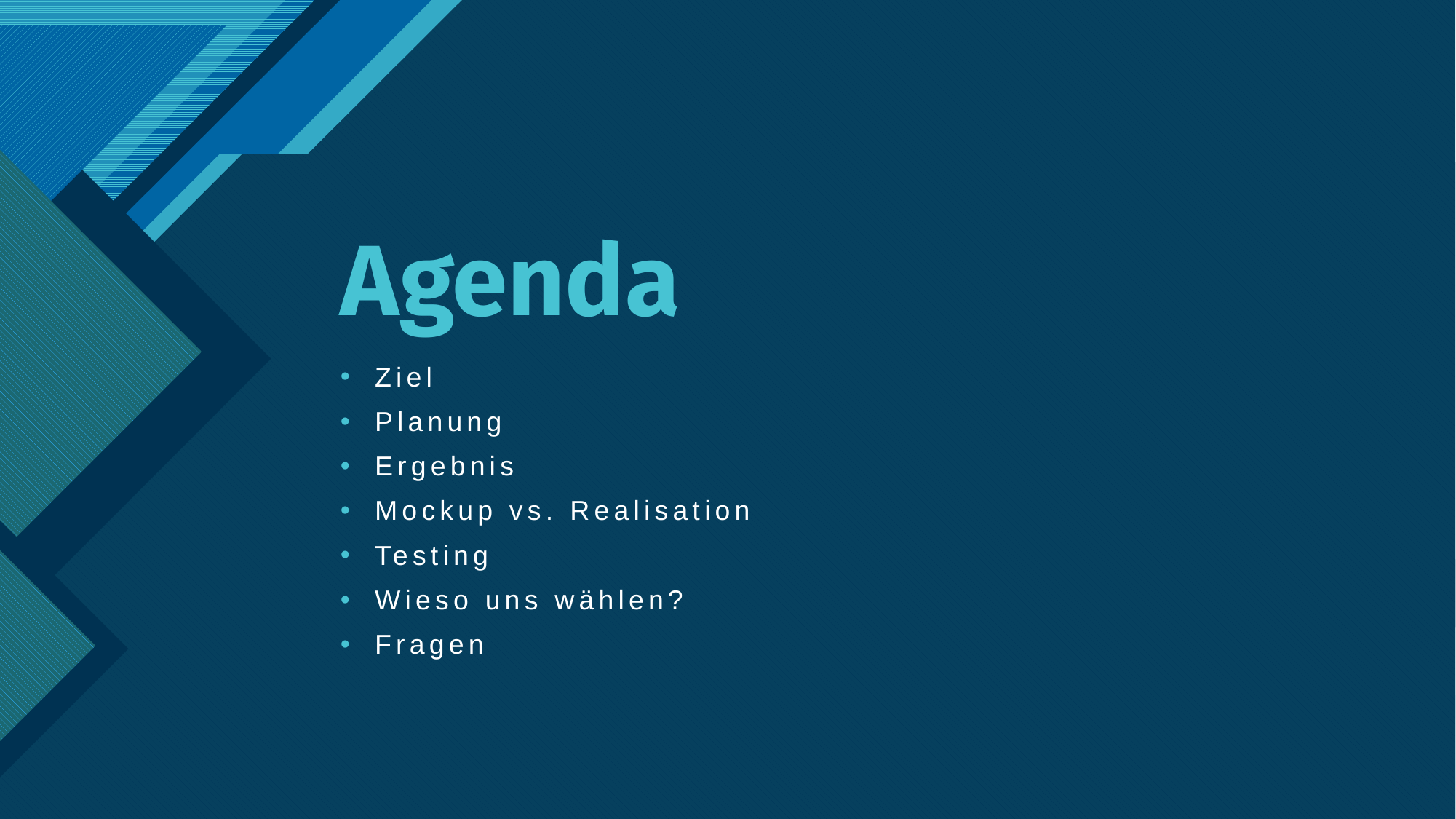

# Agenda
Ziel
Planung
Ergebnis
Mockup vs. Realisation
Testing
Wieso uns wählen?
Fragen